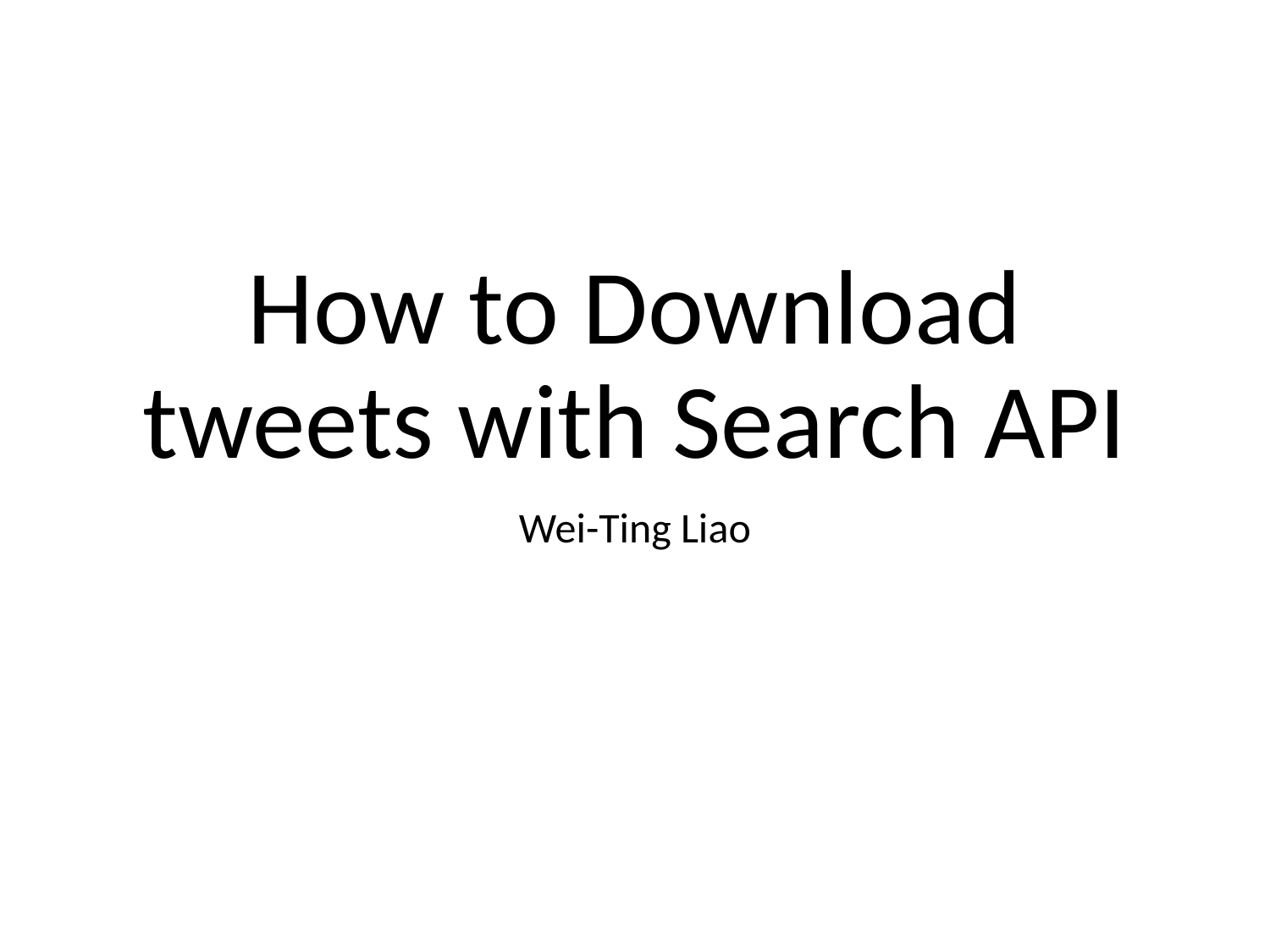

# How to Download tweets with Search API
Wei-Ting Liao